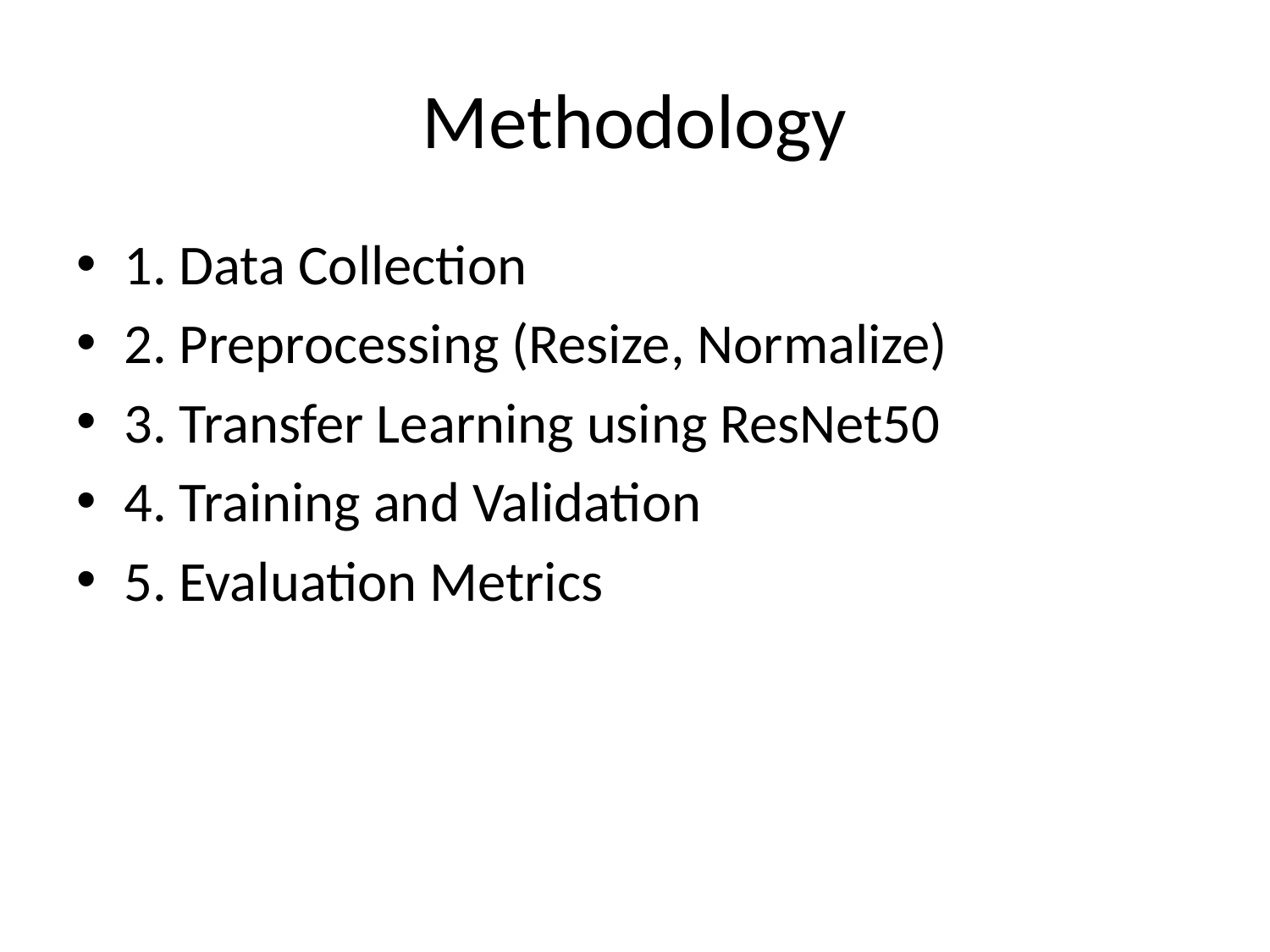

# Methodology
1. Data Collection
2. Preprocessing (Resize, Normalize)
3. Transfer Learning using ResNet50
4. Training and Validation
5. Evaluation Metrics